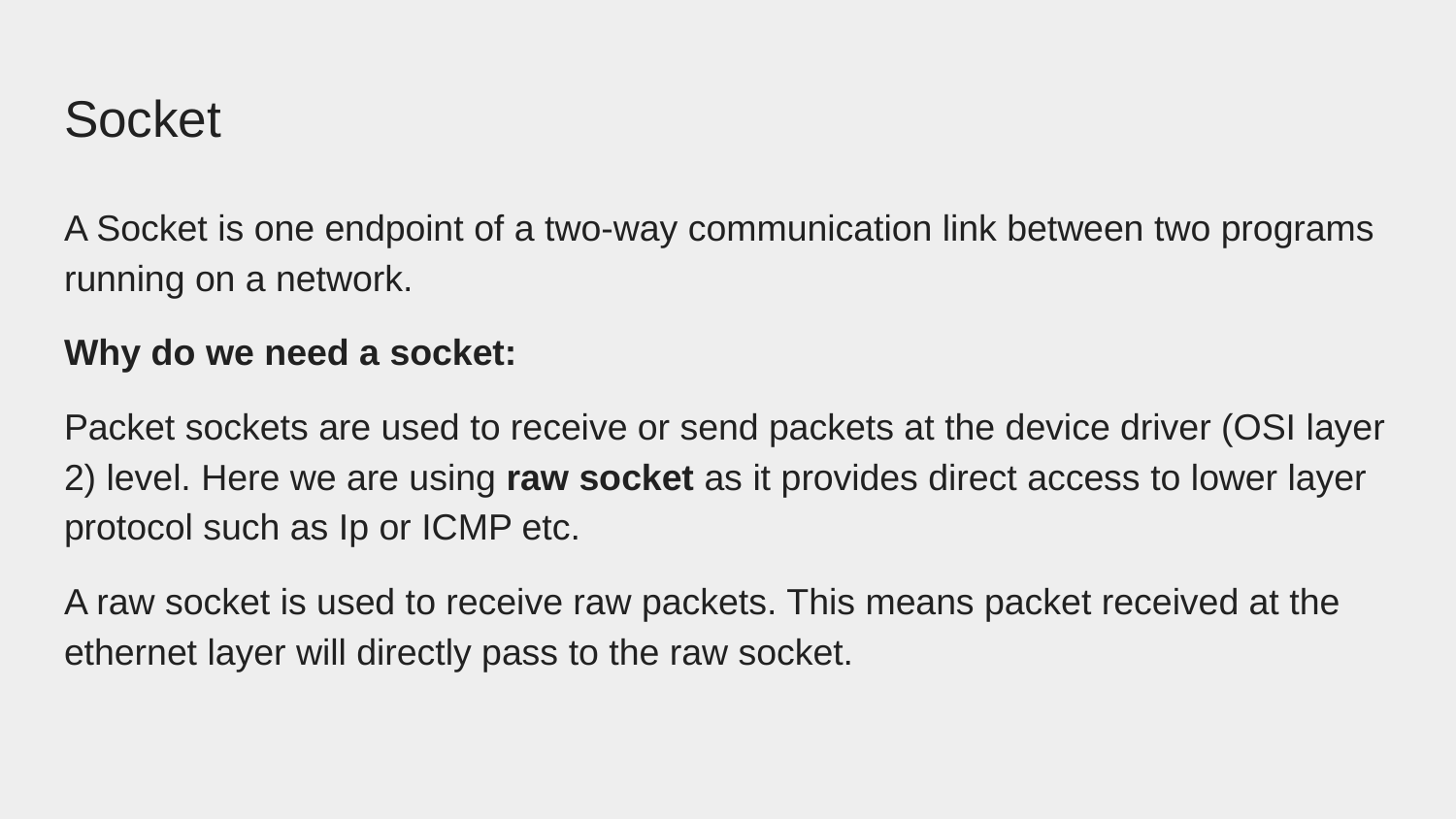

# Socket
A Socket is one endpoint of a two-way communication link between two programs running on a network.
Why do we need a socket:
Packet sockets are used to receive or send packets at the device driver (OSI layer 2) level. Here we are using raw socket as it provides direct access to lower layer protocol such as Ip or ICMP etc.
A raw socket is used to receive raw packets. This means packet received at the ethernet layer will directly pass to the raw socket.